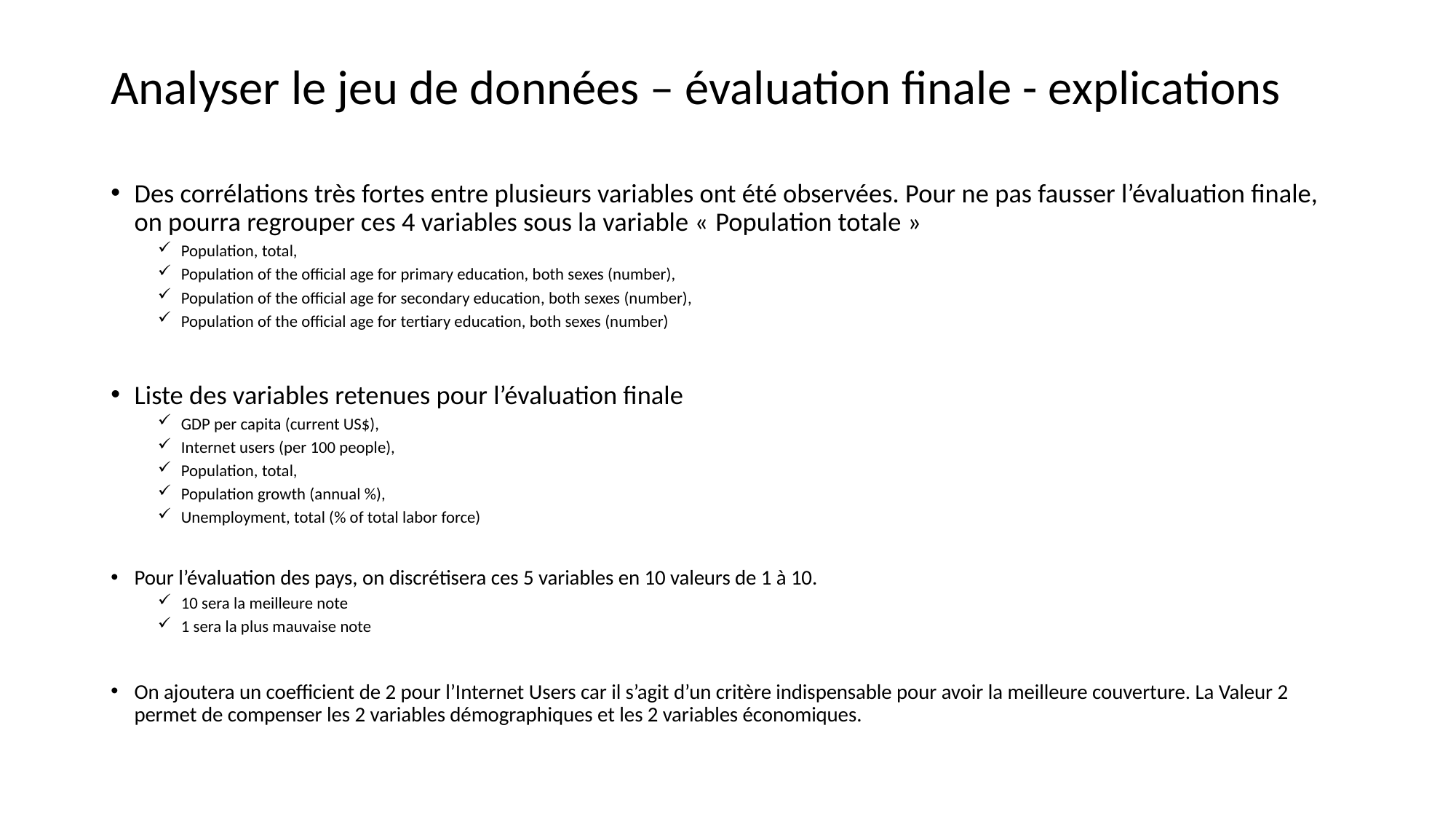

# Analyser le jeu de données – évaluation finale - explications
Des corrélations très fortes entre plusieurs variables ont été observées. Pour ne pas fausser l’évaluation finale, on pourra regrouper ces 4 variables sous la variable « Population totale »
Population, total,
Population of the official age for primary education, both sexes (number),
Population of the official age for secondary education, both sexes (number),
Population of the official age for tertiary education, both sexes (number)

Liste des variables retenues pour l’évaluation finale
GDP per capita (current US$),
Internet users (per 100 people),
Population, total,
Population growth (annual %),
Unemployment, total (% of total labor force)

Pour l’évaluation des pays, on discrétisera ces 5 variables en 10 valeurs de 1 à 10.
10 sera la meilleure note
1 sera la plus mauvaise note

On ajoutera un coefficient de 2 pour l’Internet Users car il s’agit d’un critère indispensable pour avoir la meilleure couverture. La Valeur 2 permet de compenser les 2 variables démographiques et les 2 variables économiques.